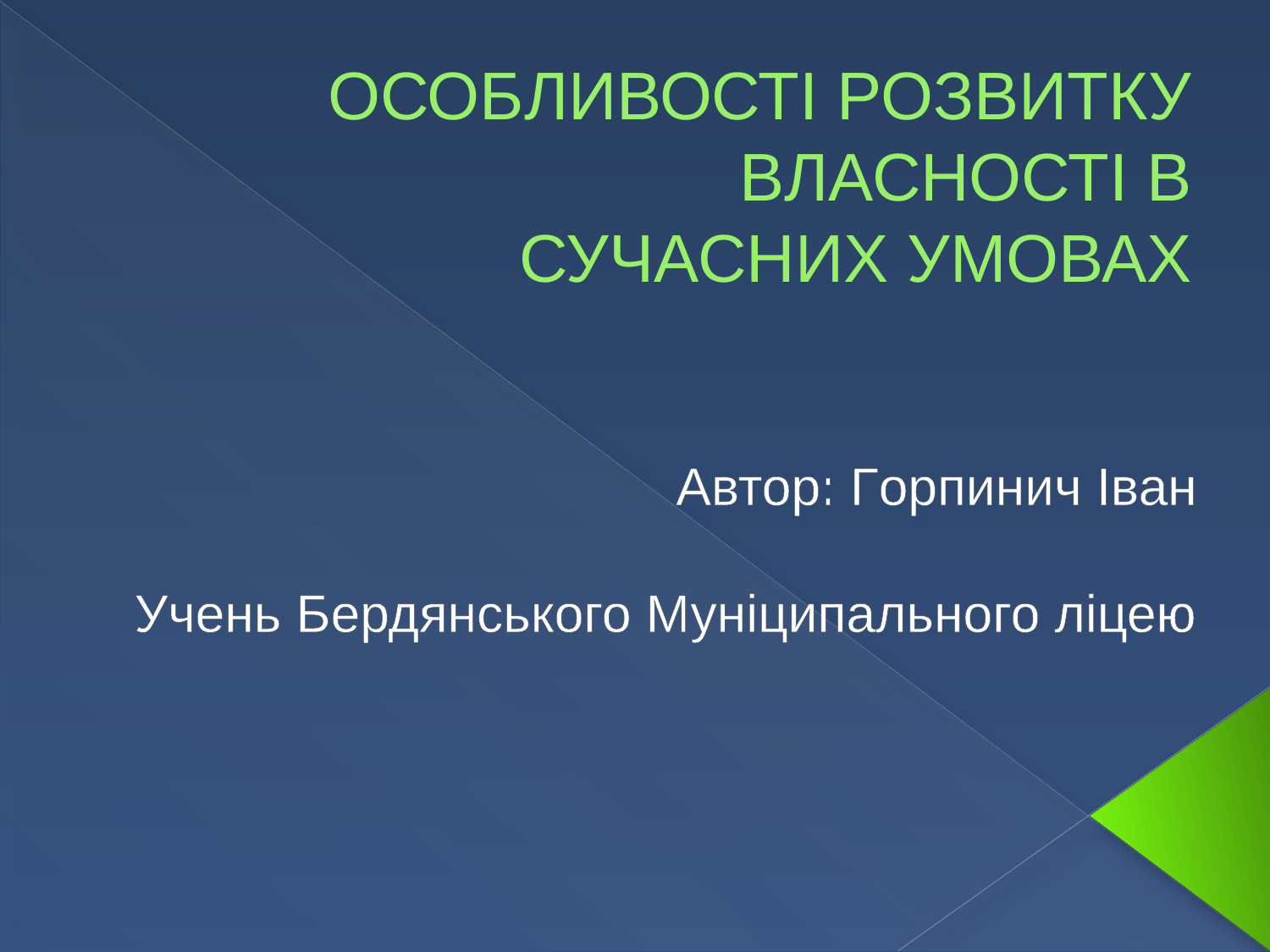

# ОСОБЛИВОСТІ РОЗВИТКУ ВЛАСНОСТІ В СУЧАСНИХ УМОВАХ
Автор: Горпинич Іван

Учень Бердянського Муніципального ліцею